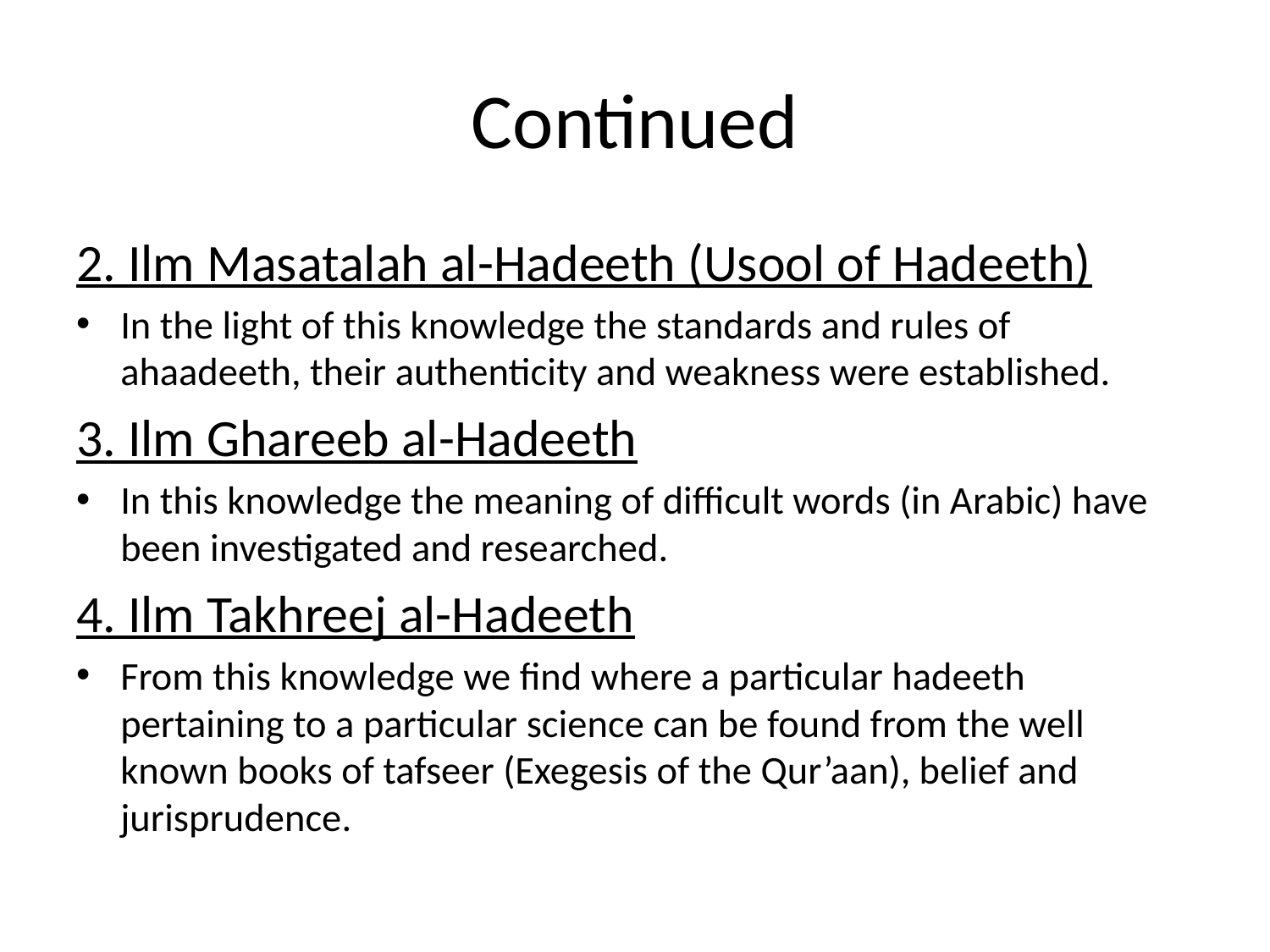

# Continued
2. Ilm Masatalah al-Hadeeth (Usool of Hadeeth)
In the light of this knowledge the standards and rules of ahaadeeth, their authenticity and weakness were established.
3. Ilm Ghareeb al-Hadeeth
In this knowledge the meaning of difficult words (in Arabic) have been investigated and researched.
4. Ilm Takhreej al-Hadeeth
From this knowledge we find where a particular hadeeth pertaining to a particular science can be found from the well known books of tafseer (Exegesis of the Qur’aan), belief and jurisprudence.